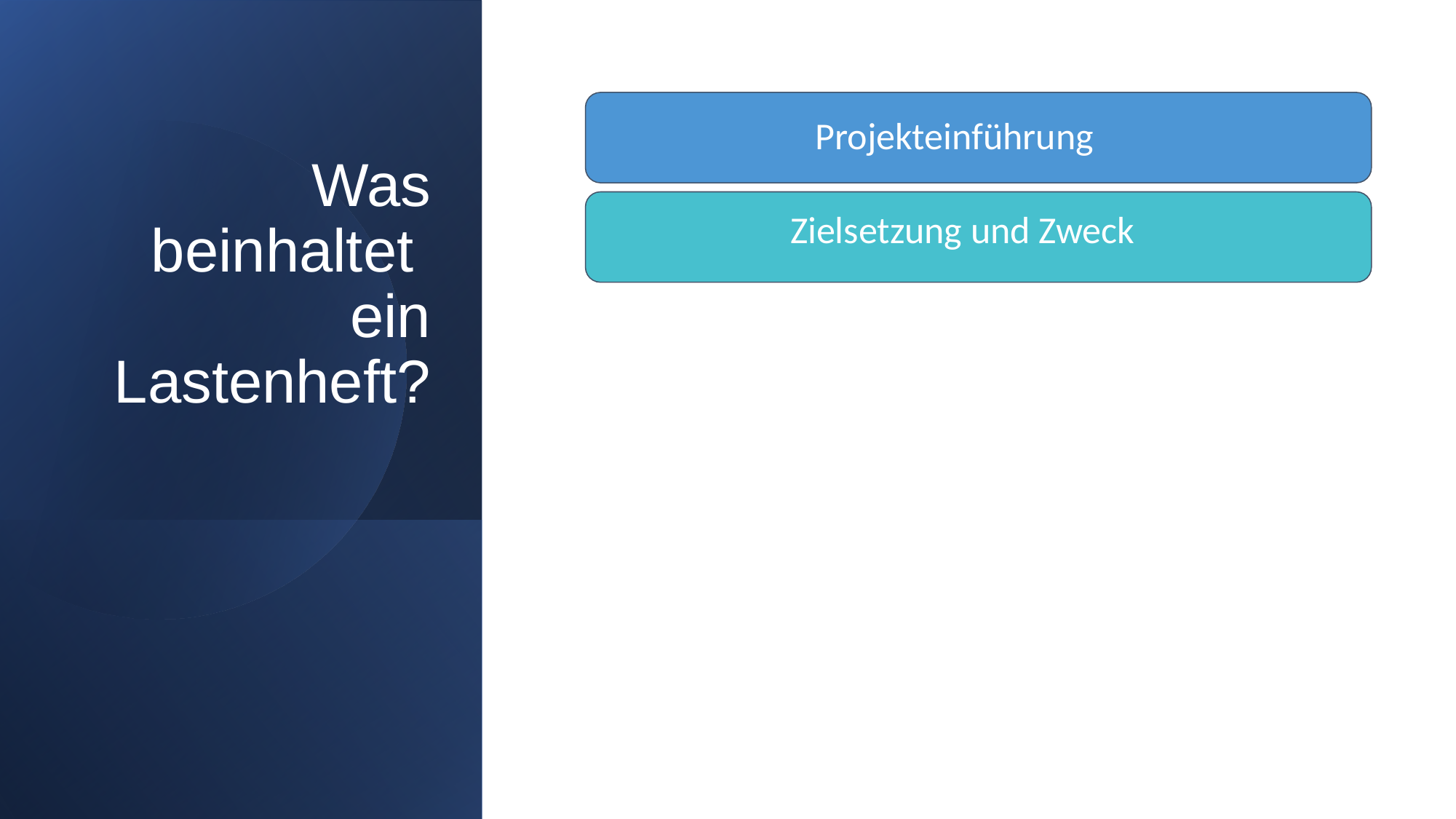

Projekteinführung

Zielsetzung und Zweck

# Was beinhaltet
ein Lastenheft?